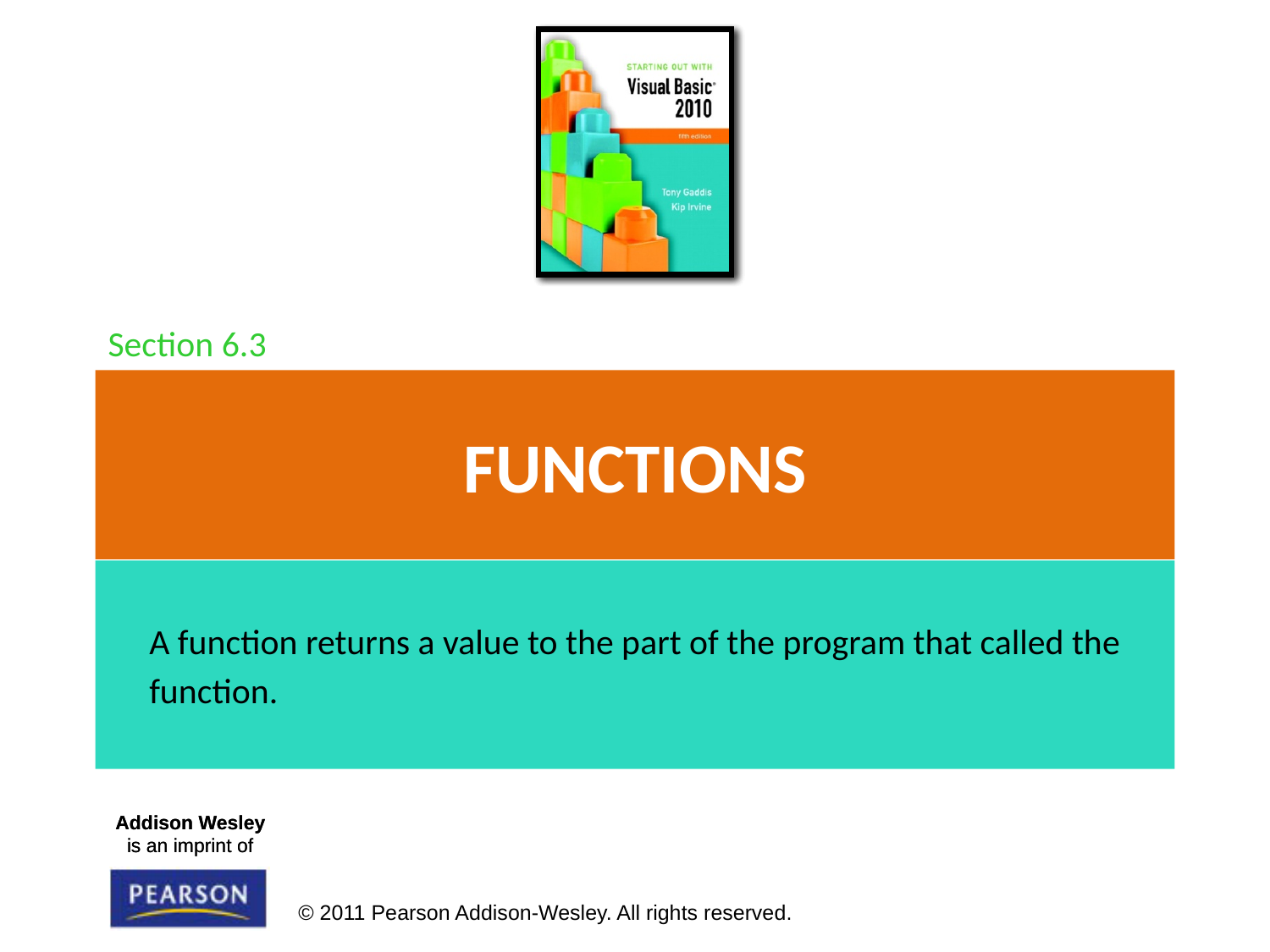

Section 6.3
# Functions
A function returns a value to the part of the program that called the
function.